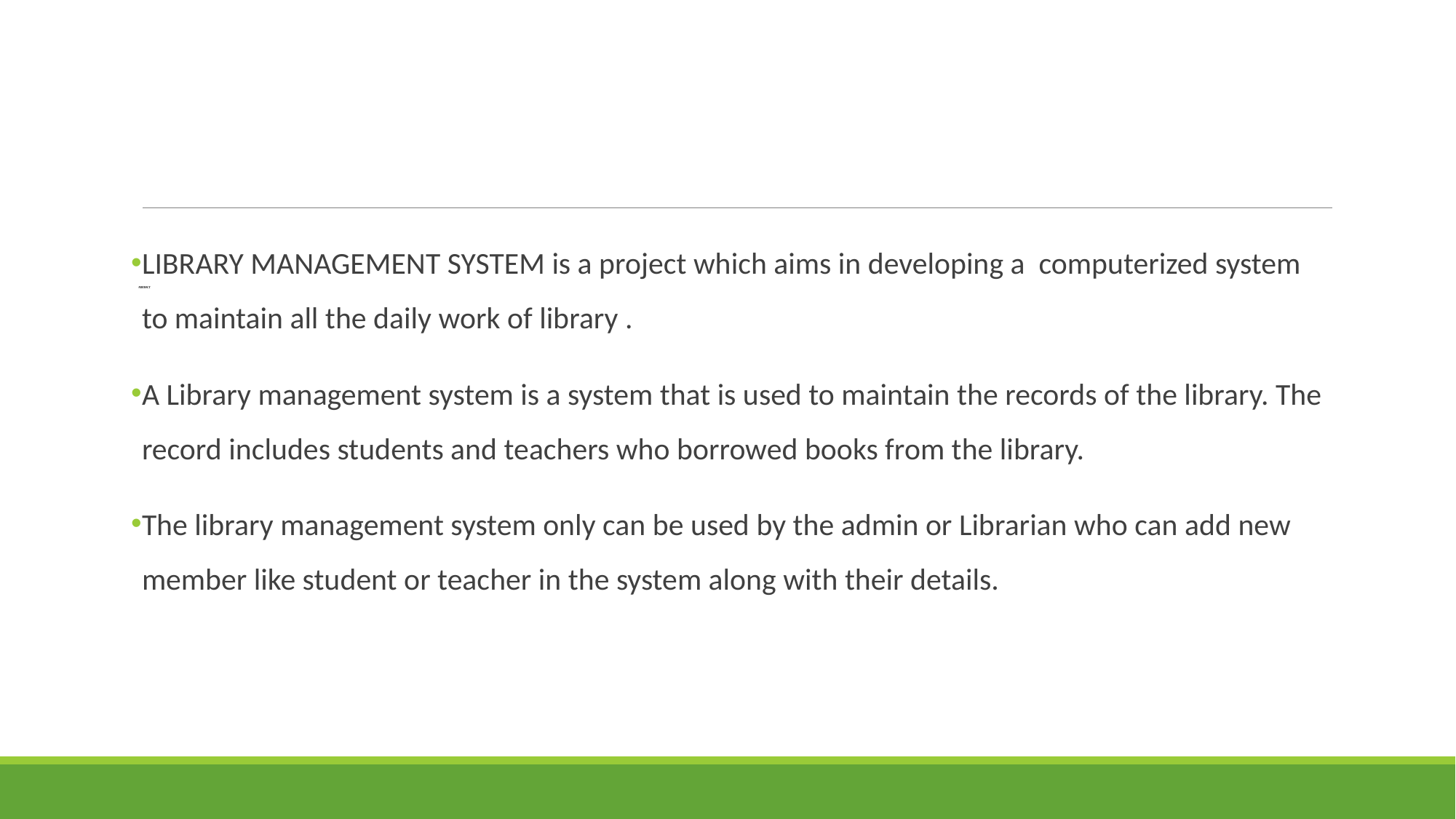

# ABSTRACT
LIBRARY MANAGEMENT SYSTEM is a project which aims in developing a  computerized system to maintain all the daily work of library .
A Library management system is a system that is used to maintain the records of the library. The record includes students and teachers who borrowed books from the library.
The library management system only can be used by the admin or Librarian who can add new member like student or teacher in the system along with their details.